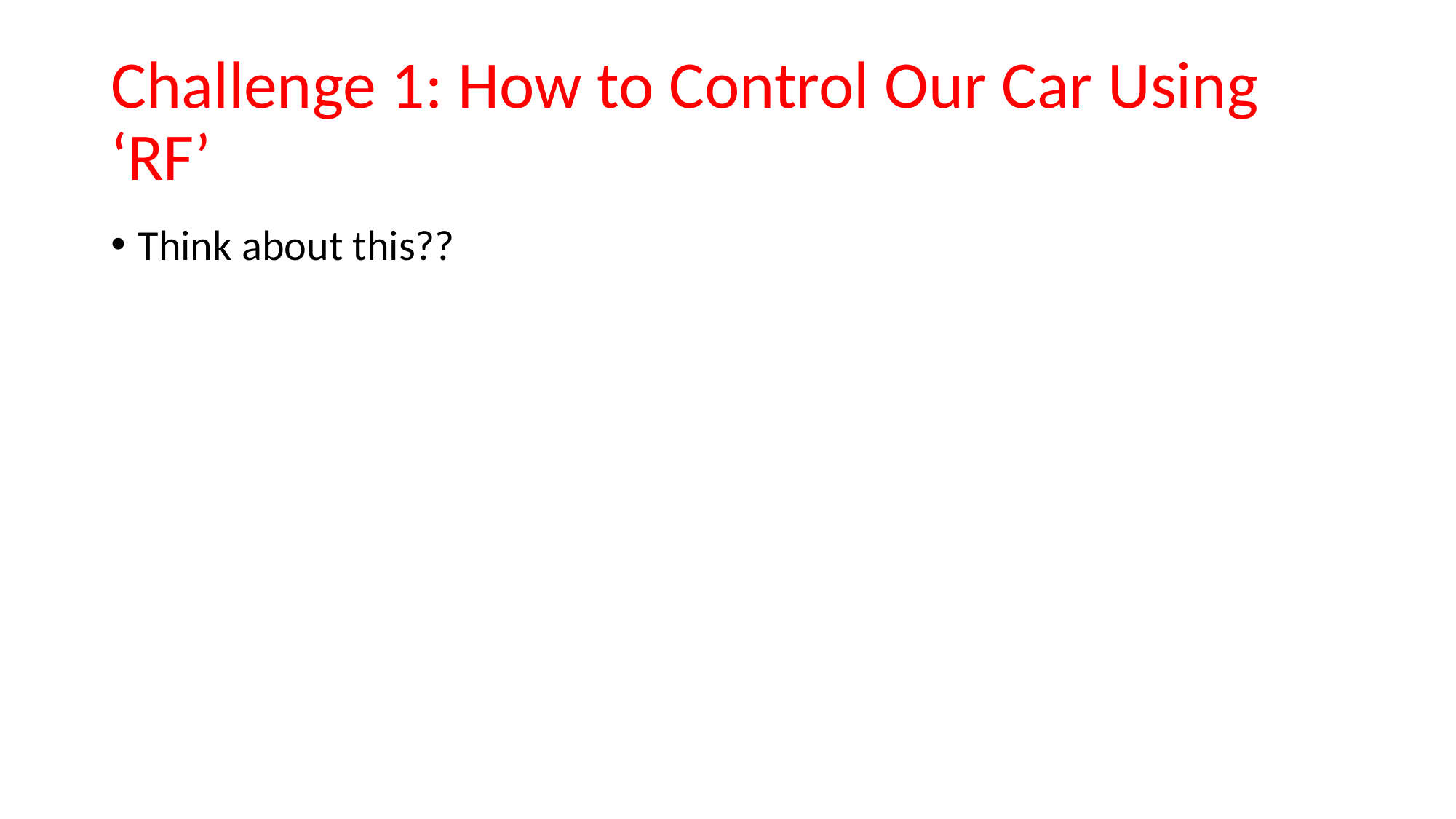

# Challenge 1: How to Control Our Car Using ‘RF’
Think about this??